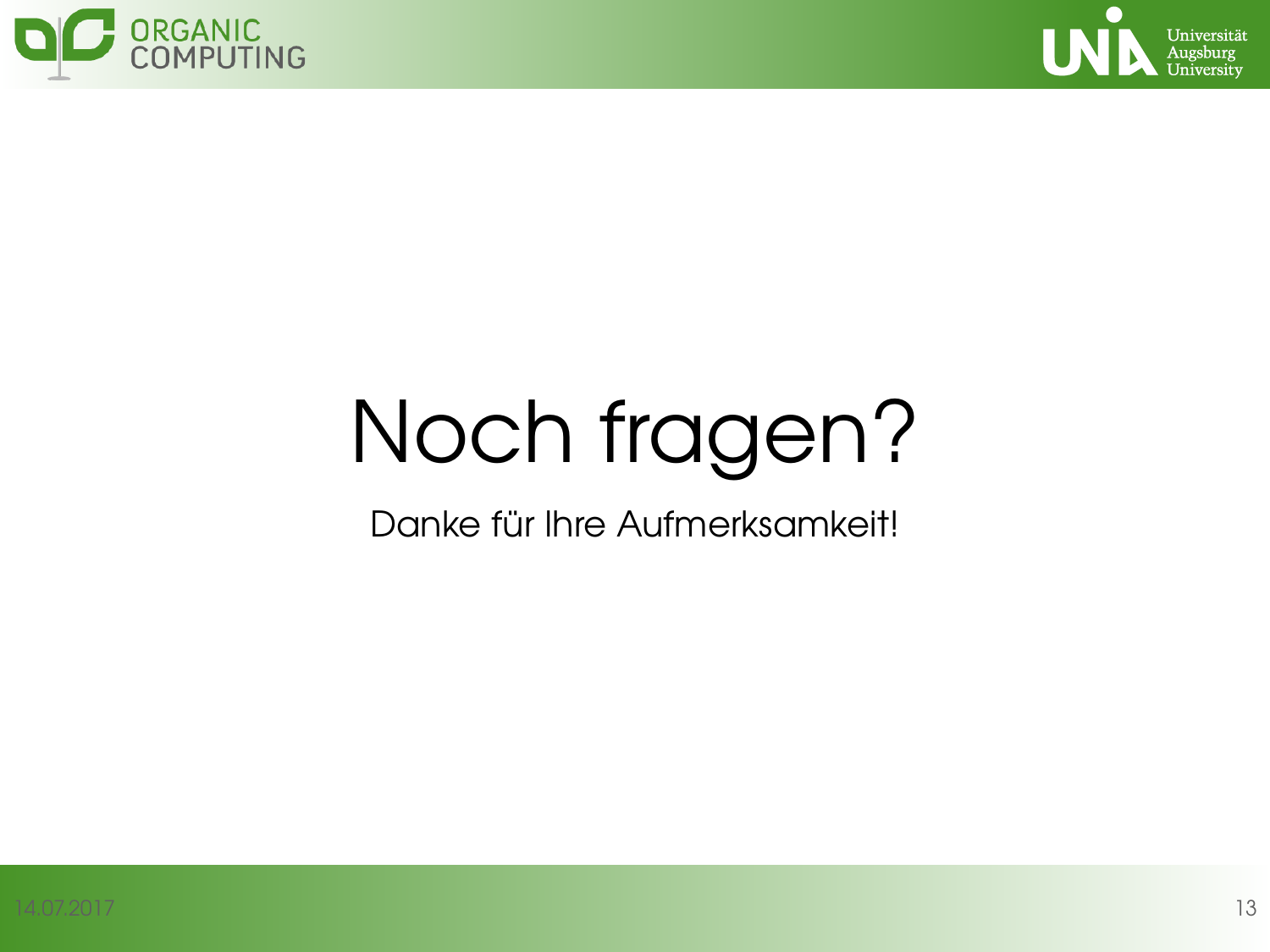

# Noch fragen?
Danke für Ihre Aufmerksamkeit!
13
14.07.2017